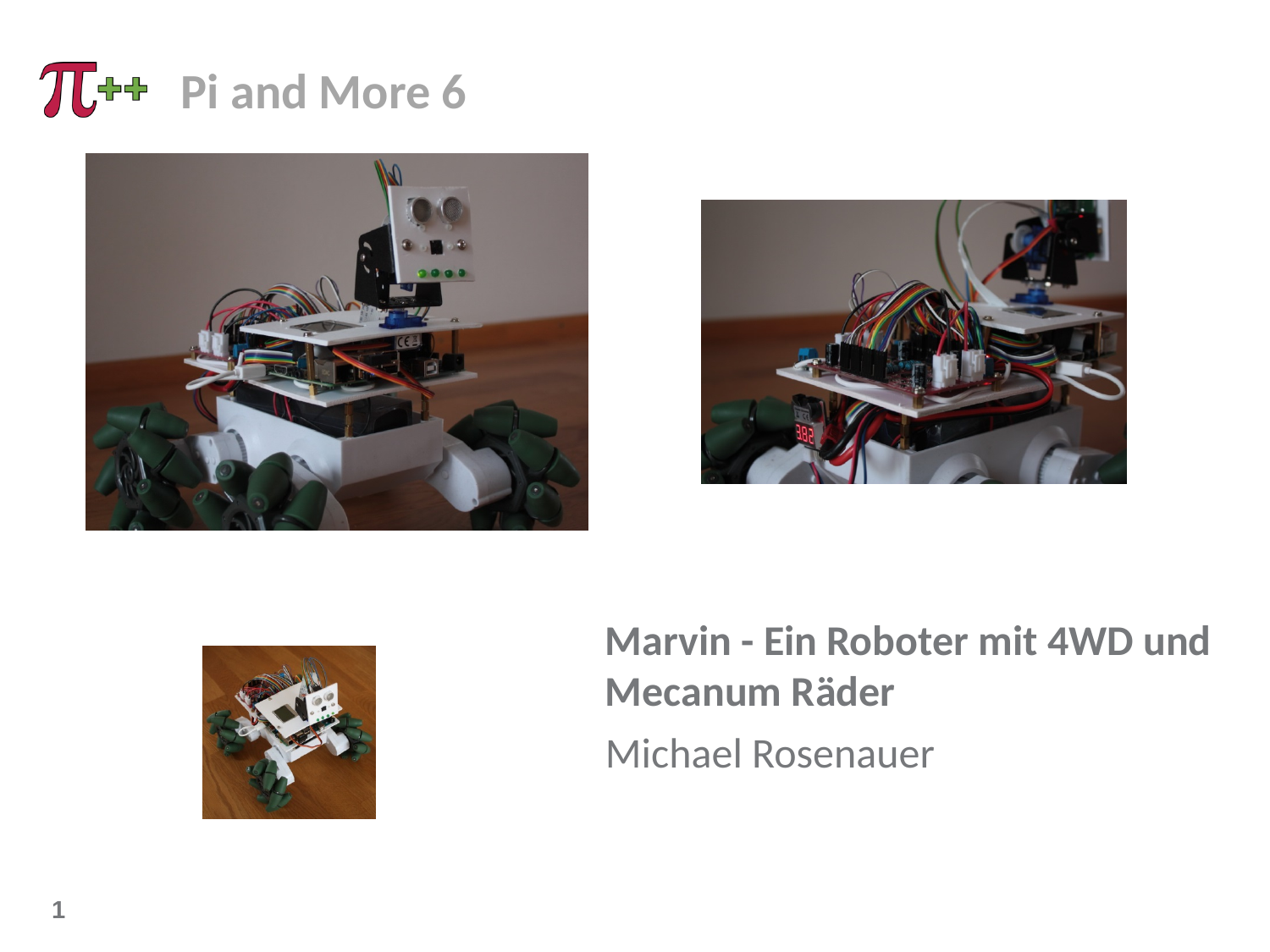

# Marvin - Ein Roboter mit 4WD und Mecanum Räder
Michael Rosenauer